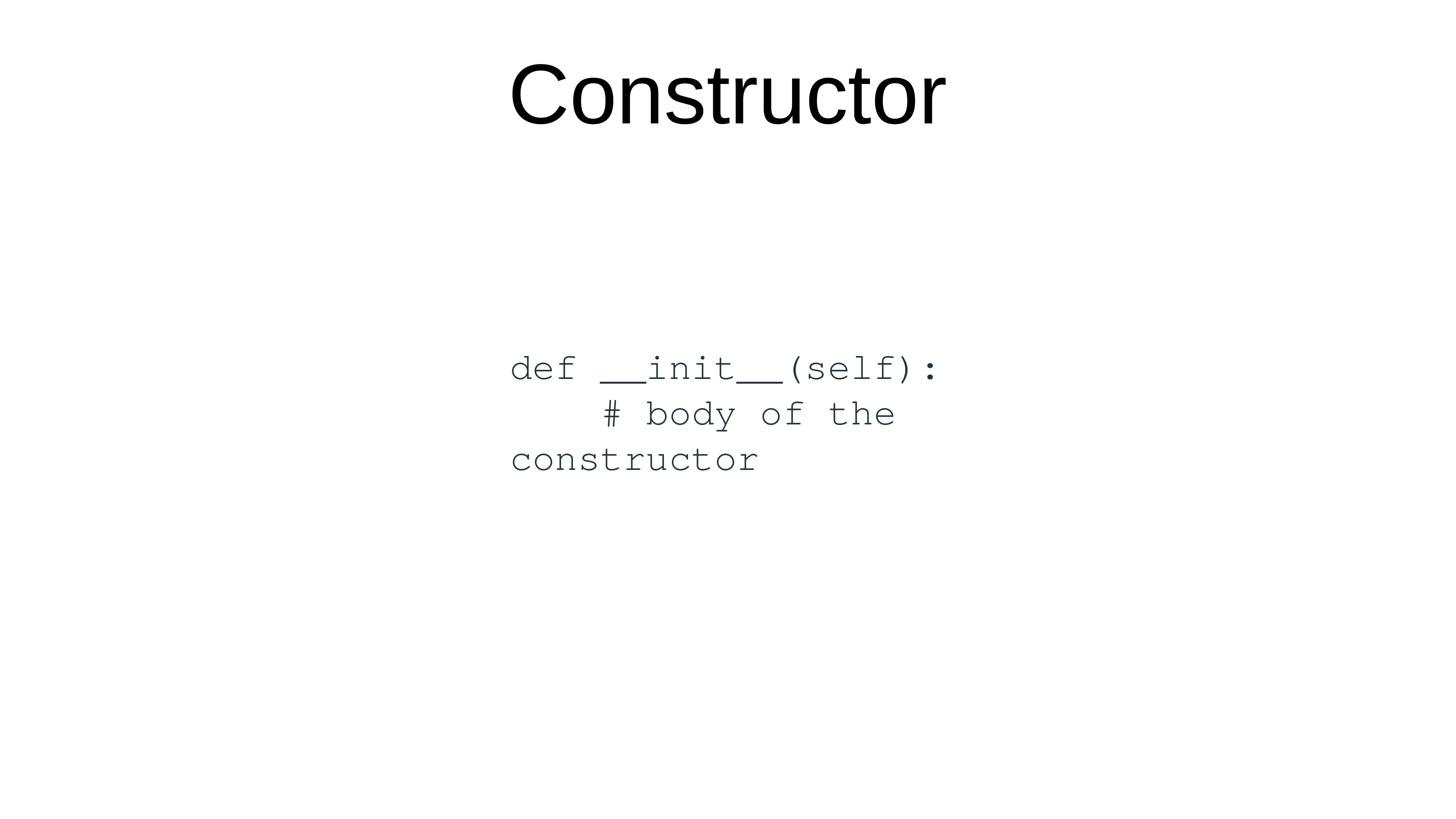

# Constructor

def __init__(self):
    # body of the constructor